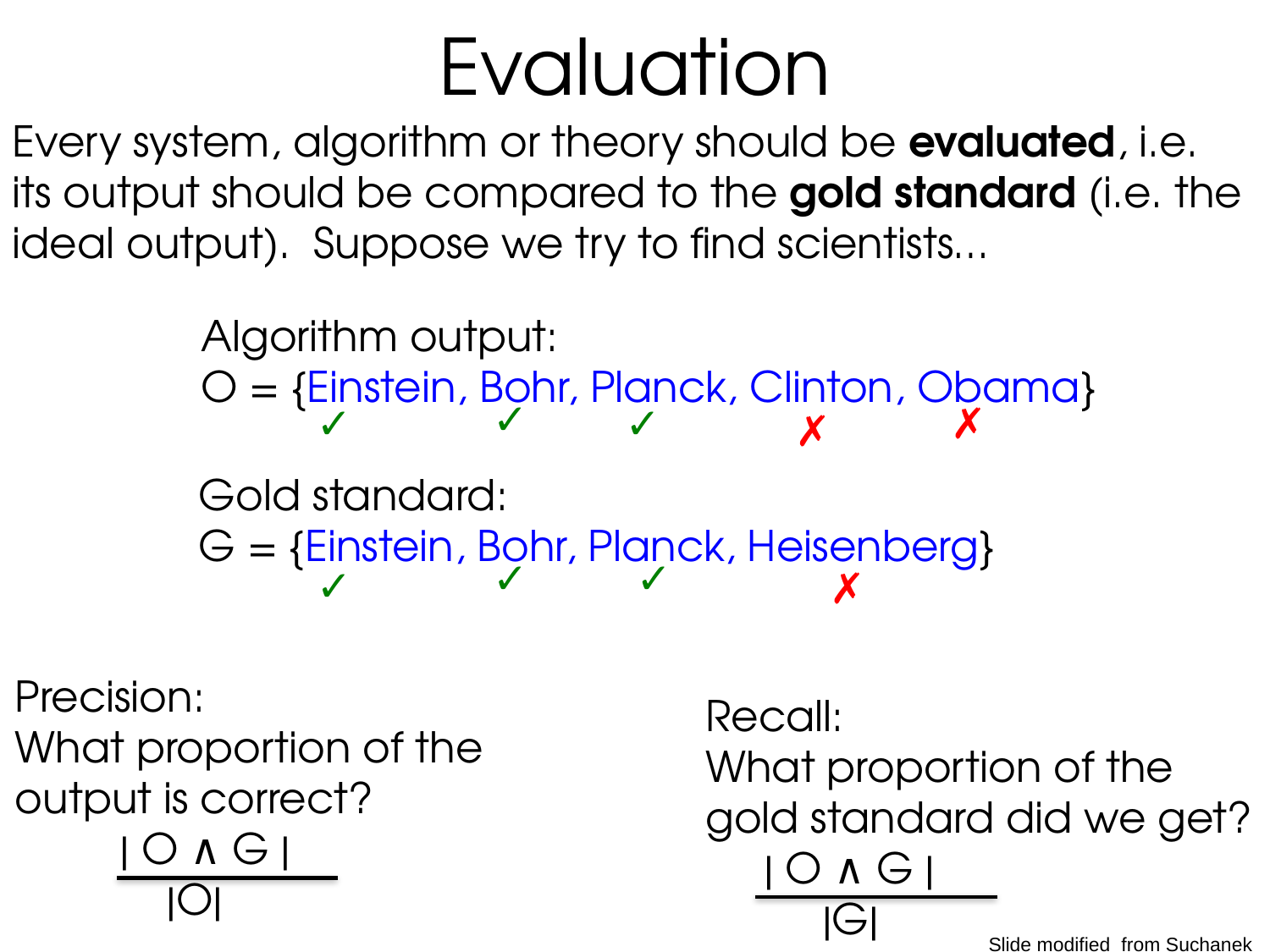

# Evaluation
Every system, algorithm or theory should be evaluated, i.e. its output should be compared to the gold standard (i.e. the ideal output).  Suppose we try to find scientists…
Algorithm output:
O = {Einstein, Bohr, Planck, Clinton, Obama}
✓
✓
✓
✗
✗
Gold standard:
G = {Einstein, Bohr, Planck, Heisenberg}
✓
✓
✓
✗
Precision:
What proportion of the
output is correct?
         | O ∧ G |
             |O|
Recall:
What proportion of the
gold standard did we get?
     | O ∧ G |
          |G|
Slide modified  from Suchanek